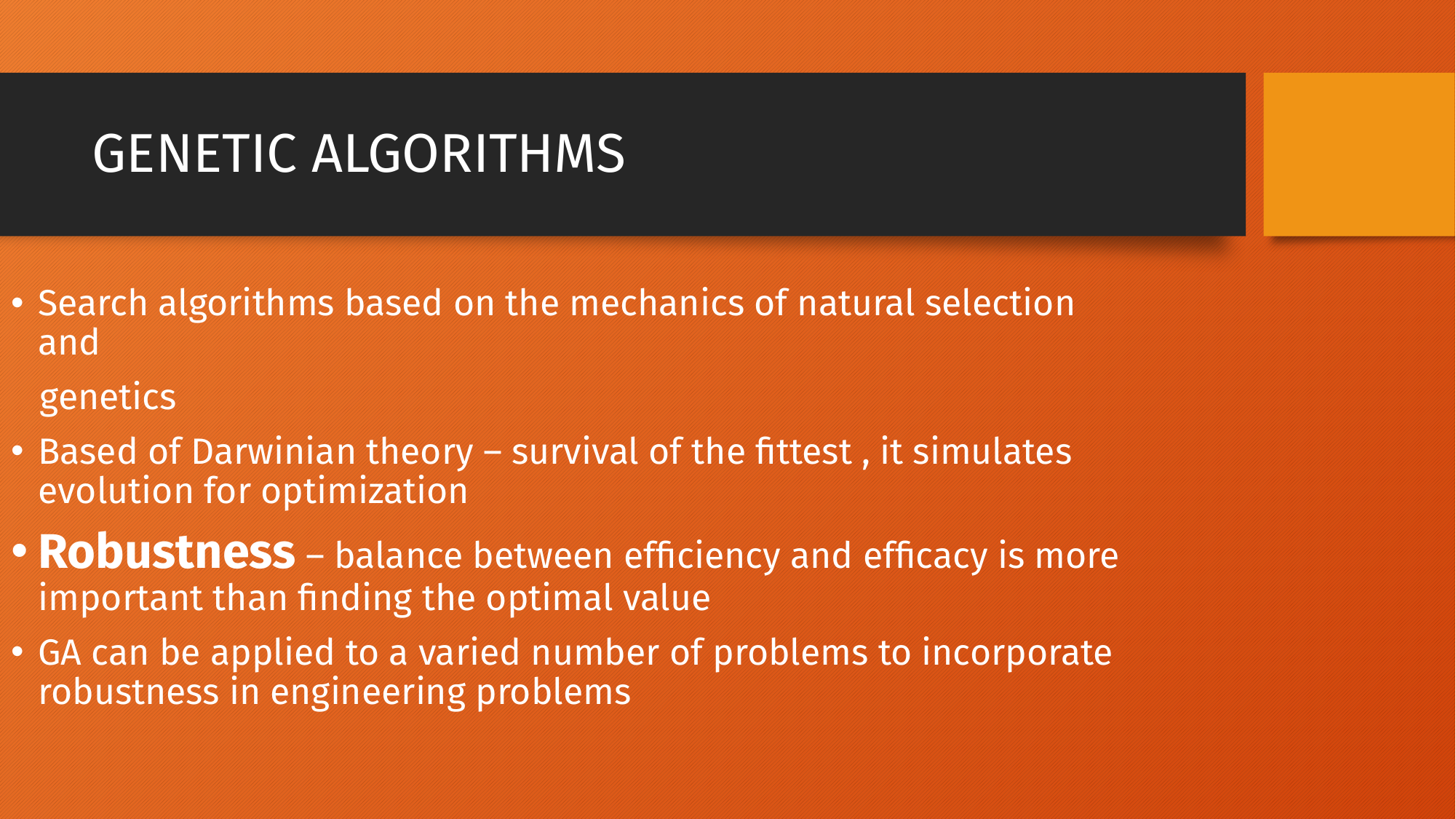

# GENETIC ALGORITHMS
Search algorithms based on the mechanics of natural selection and
   genetics
Based of Darwinian theory – survival of the fittest , it simulates evolution for optimization
Robustness – balance between efficiency and efficacy is more important than finding the optimal value
GA can be applied to a varied number of problems to incorporate robustness in engineering problems